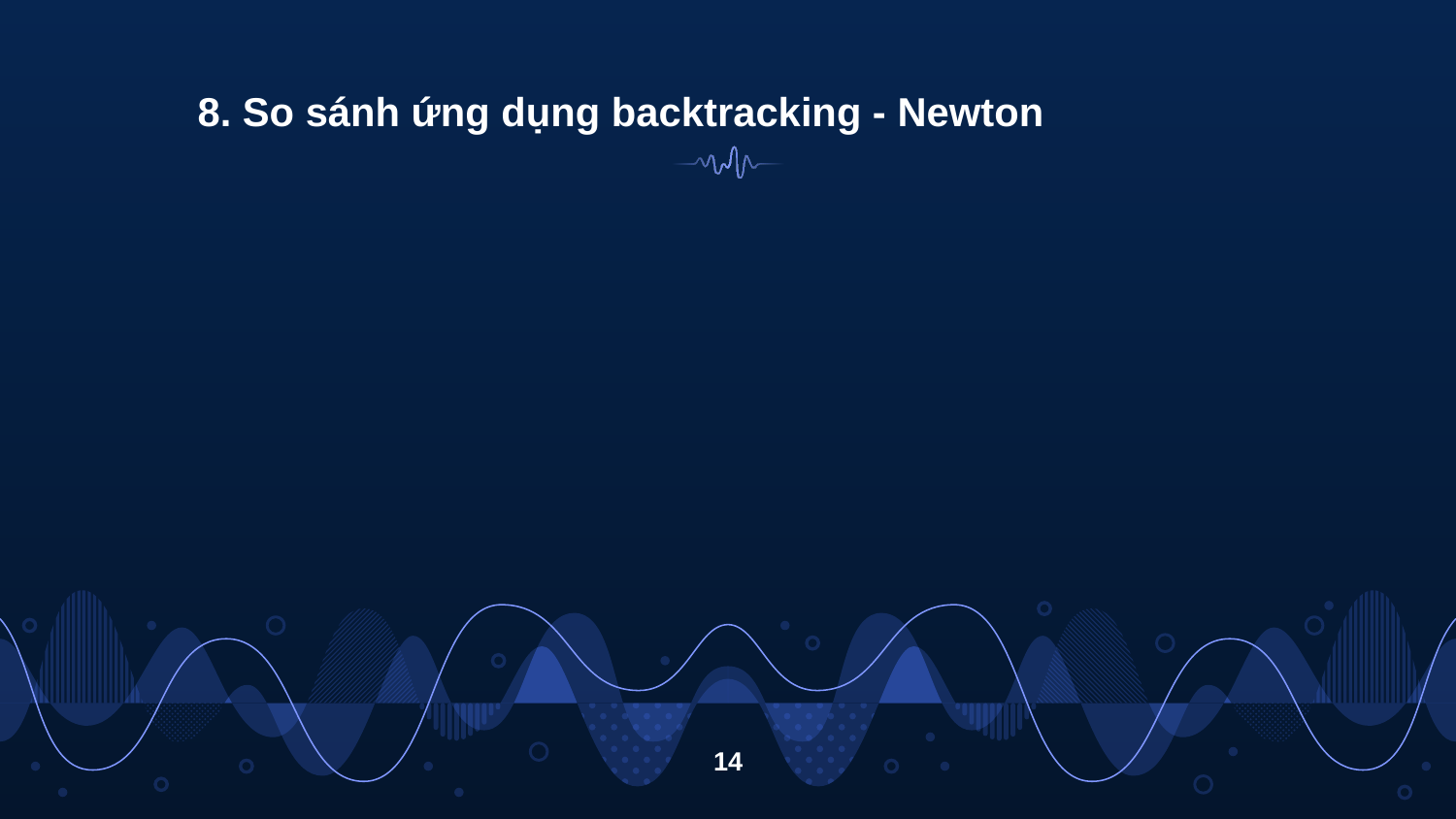

# 8. So sánh ứng dụng backtracking - Newton
14